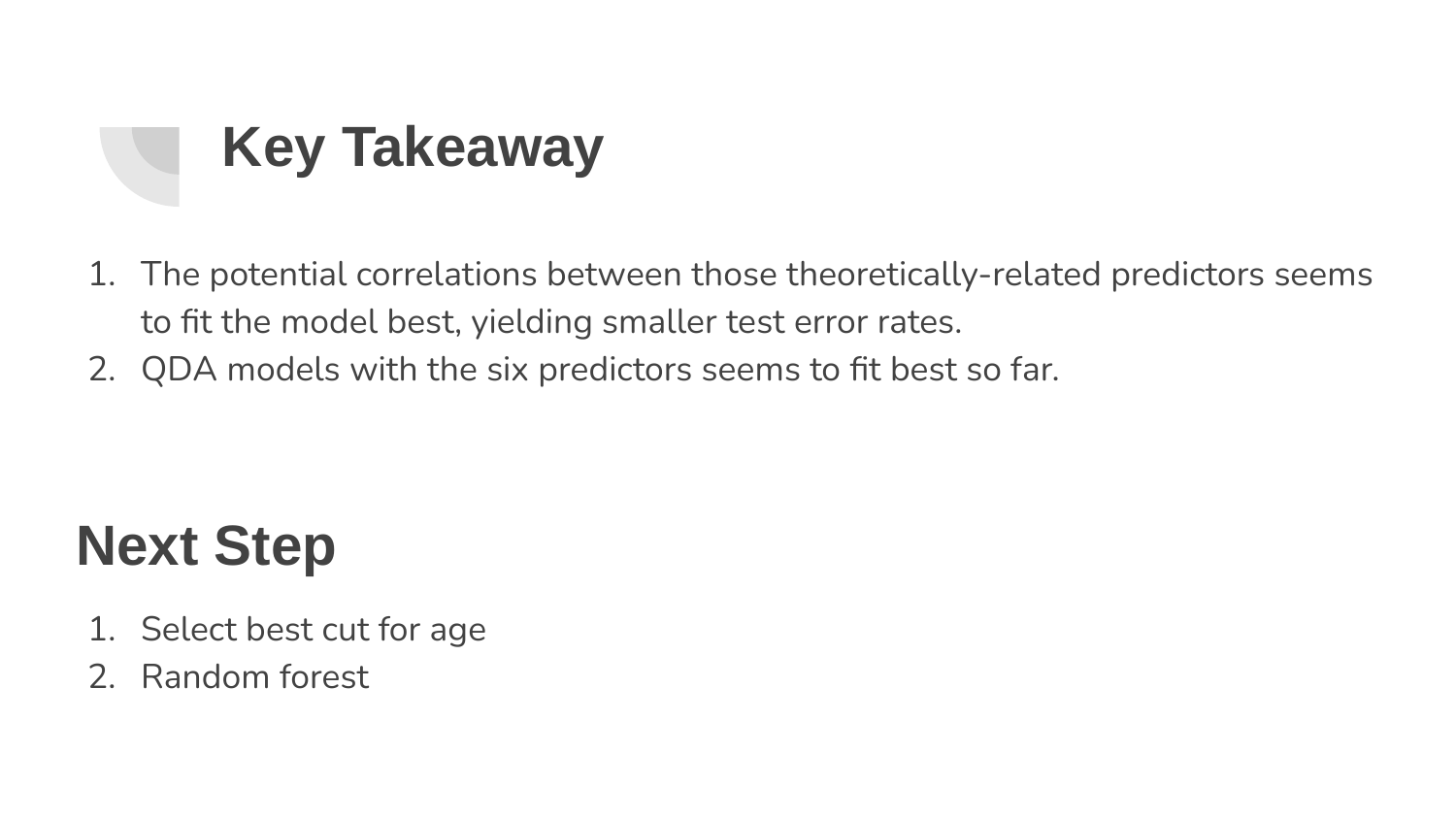

# Key Takeaway
The potential correlations between those theoretically-related predictors seems to fit the model best, yielding smaller test error rates.
QDA models with the six predictors seems to fit best so far.
 Next Step
Select best cut for age
Random forest